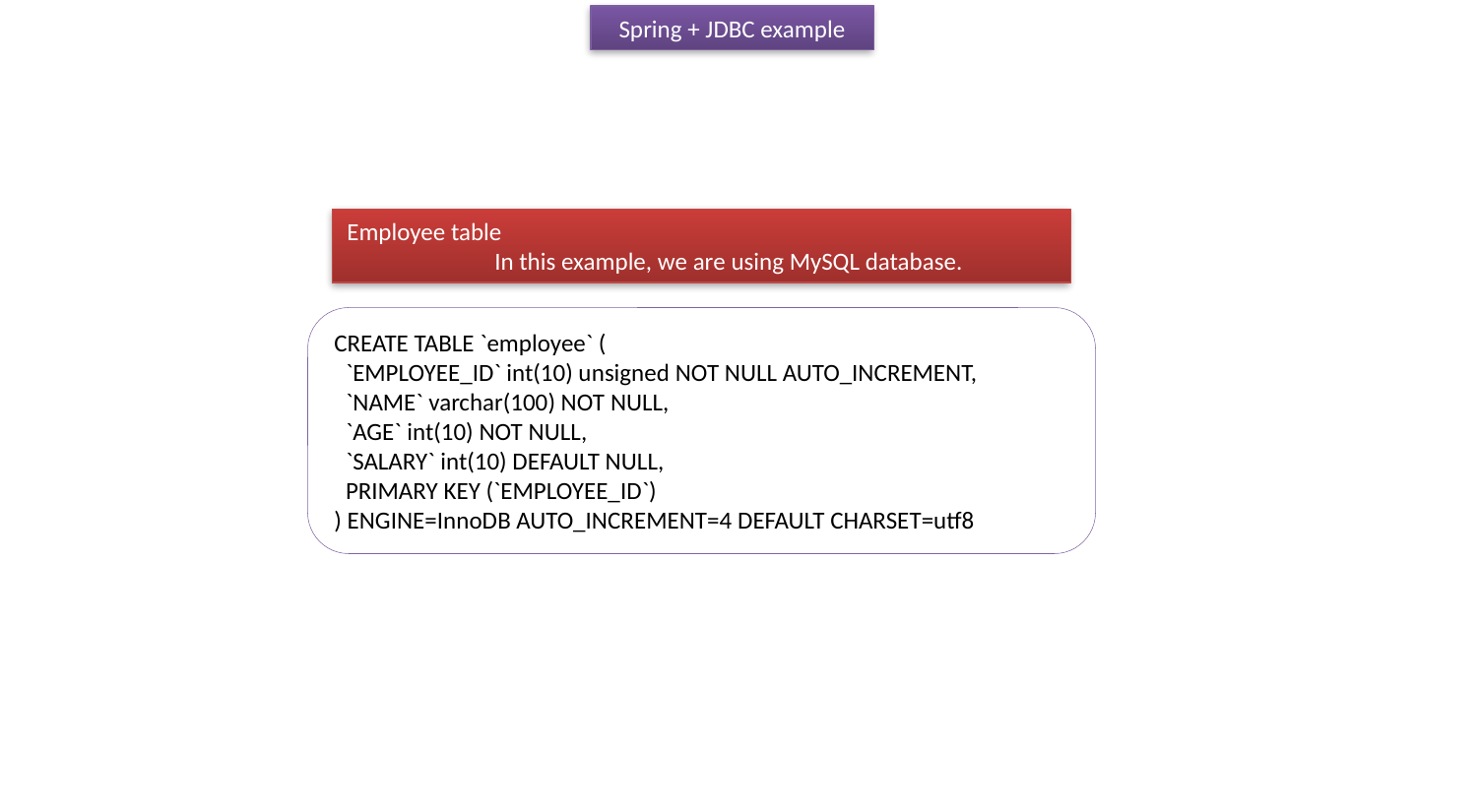

Spring + JDBC example

Employee table
	In this example, we are using MySQL database.
CREATE TABLE `employee` (
  `EMPLOYEE_ID` int(10) unsigned NOT NULL AUTO_INCREMENT,
  `NAME` varchar(100) NOT NULL,
  `AGE` int(10) NOT NULL,
  `SALARY` int(10) DEFAULT NULL,
  PRIMARY KEY (`EMPLOYEE_ID`)
) ENGINE=InnoDB AUTO_INCREMENT=4 DEFAULT CHARSET=utf8